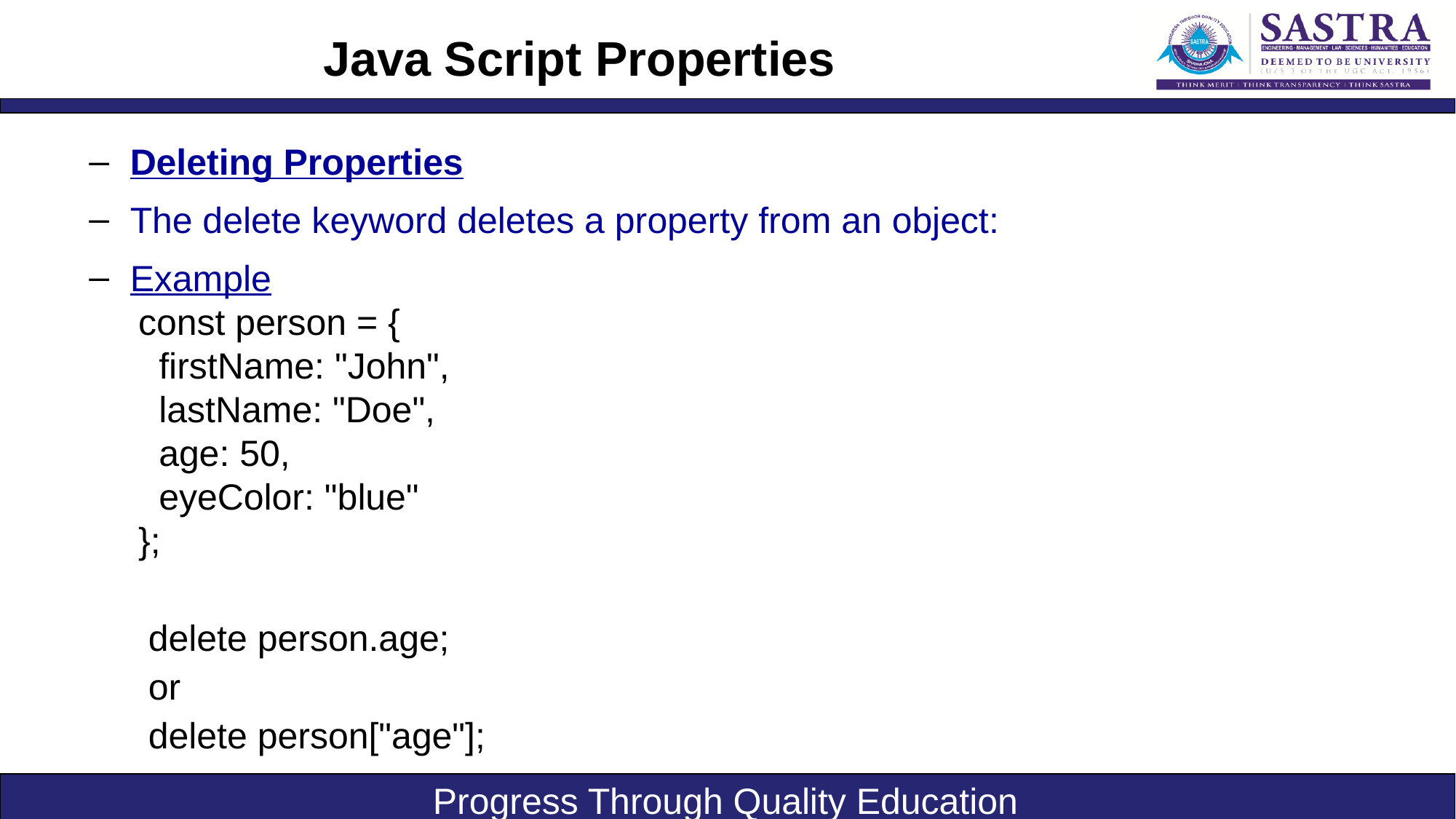

# Java Script Properties
Deleting Properties
The delete keyword deletes a property from an object:
Example
const person = {
  firstName: "John",
  lastName: "Doe",
  age: 50,
  eyeColor: "blue"
};

	delete person.age;
	or
	delete person["age"];